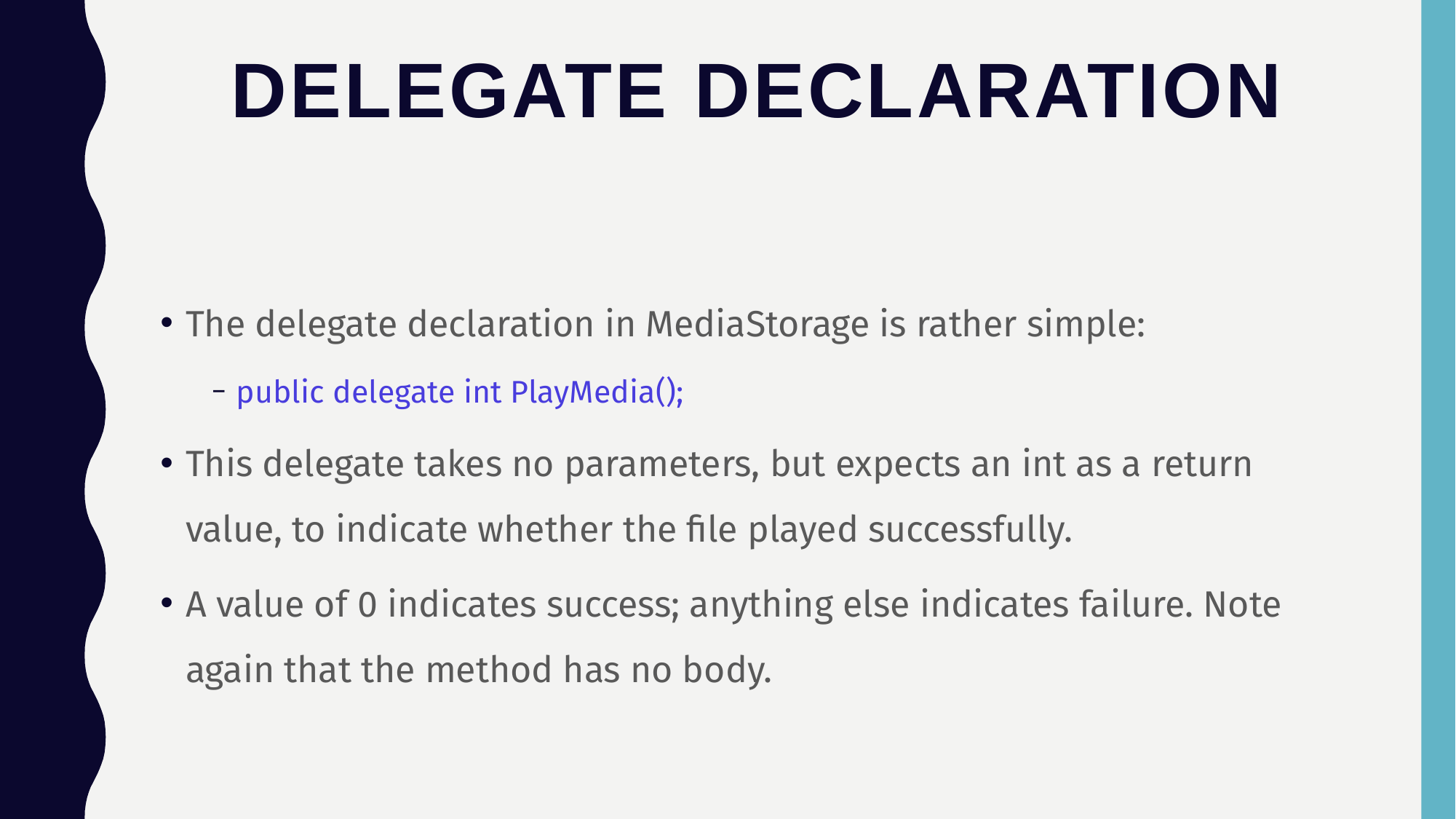

# Delegate declaration
The delegate declaration in MediaStorage is rather simple:
public delegate int PlayMedia();
This delegate takes no parameters, but expects an int as a return value, to indicate whether the file played successfully.
A value of 0 indicates success; anything else indicates failure. Note again that the method has no body.